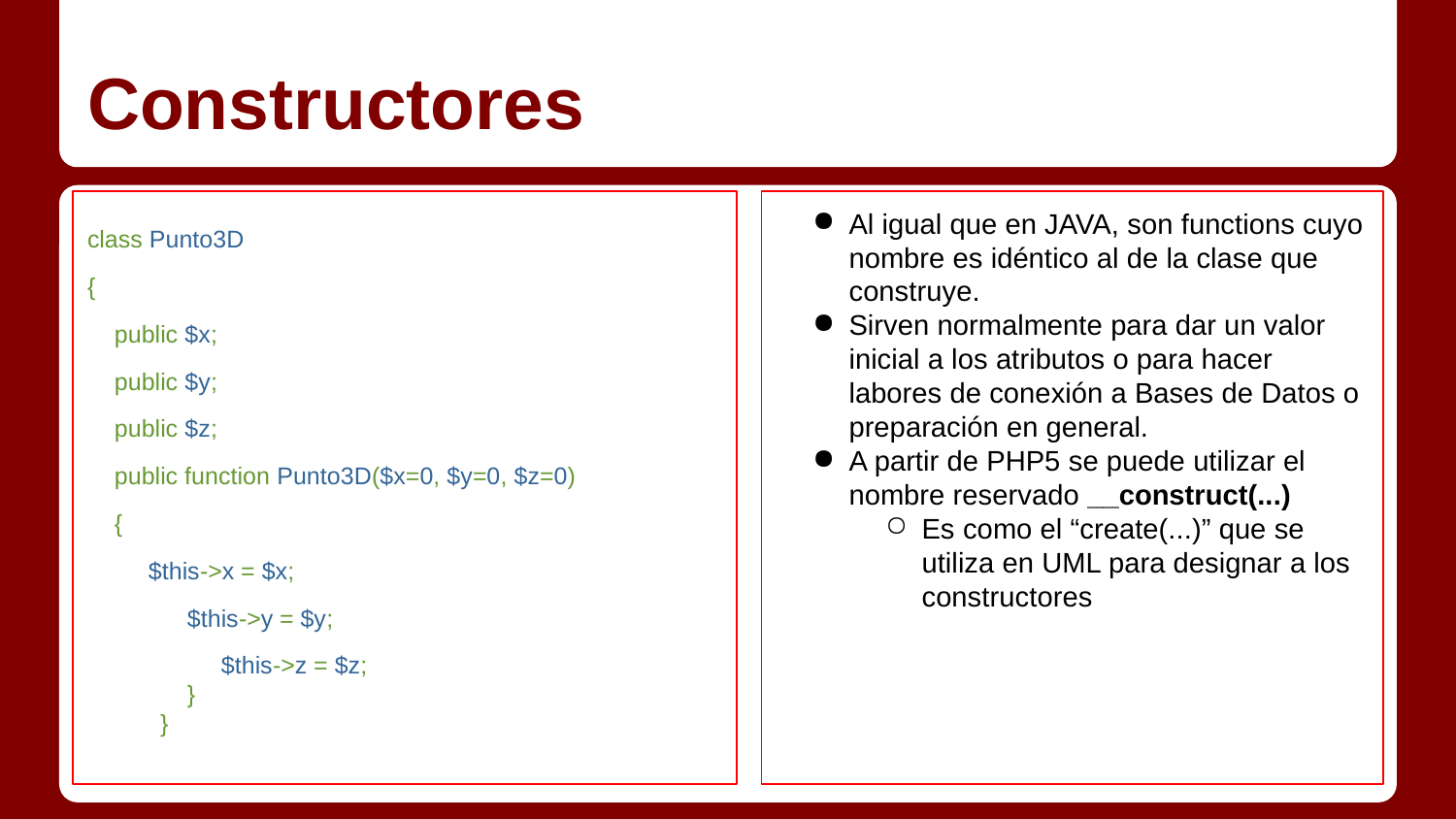

# Constructores
Al igual que en JAVA, son functions cuyo nombre es idéntico al de la clase que construye.
Sirven normalmente para dar un valor inicial a los atributos o para hacer labores de conexión a Bases de Datos o preparación en general.
A partir de PHP5 se puede utilizar el nombre reservado __construct(...)
Es como el “create(...)” que se utiliza en UML para designar a los constructores
class Punto3D
{
    public $x;
    public $y;
    public $z;
    public function Punto3D($x=0, $y=0, $z=0)
    {
         $this->x = $x;
    $this->y = $y;
         $this->z = $z;
    }
}